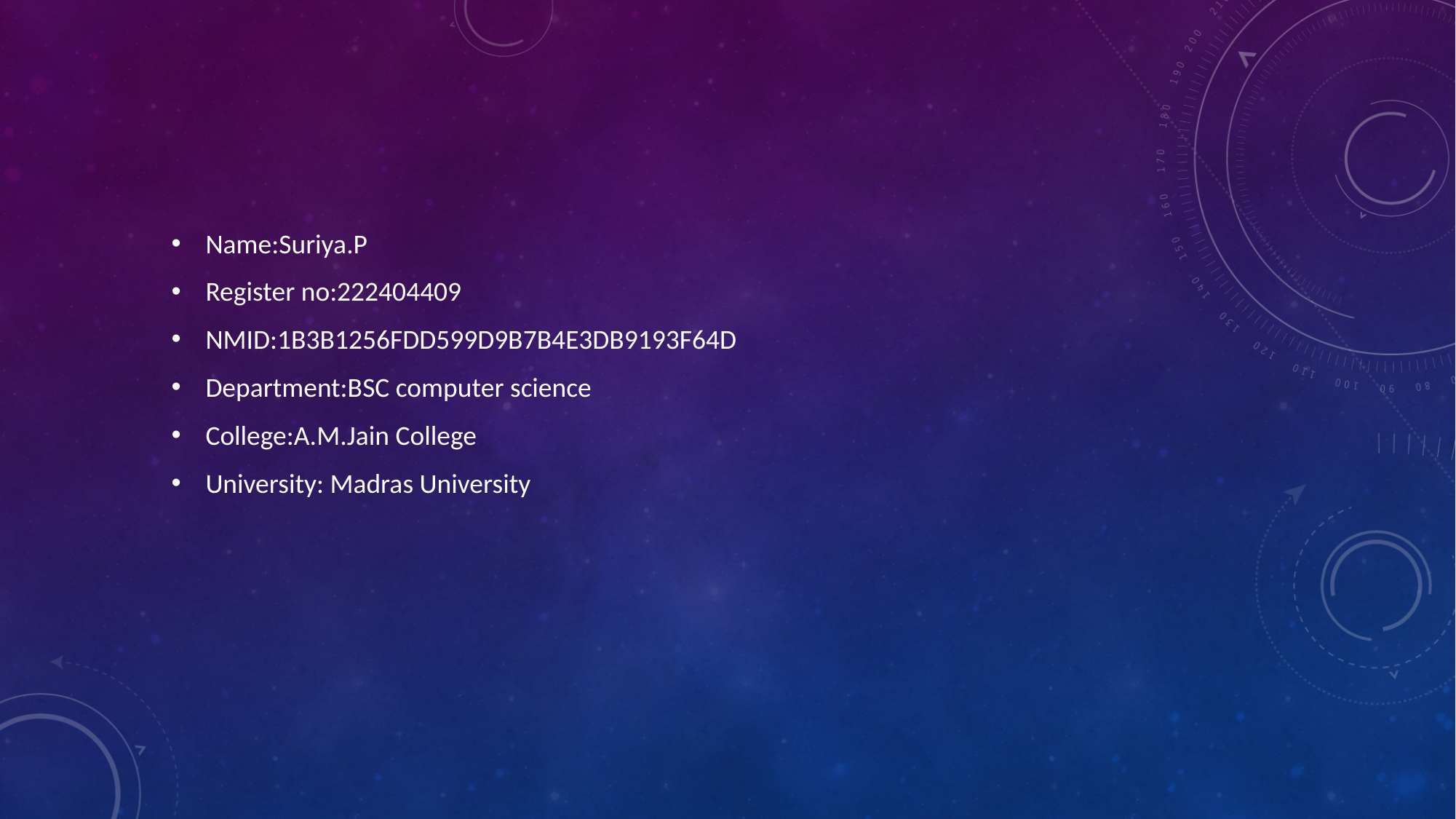

Name:Suriya.P
Register no:222404409
NMID:1B3B1256FDD599D9B7B4E3DB9193F64D
Department:BSC computer science
College:A.M.Jain College
University: Madras University